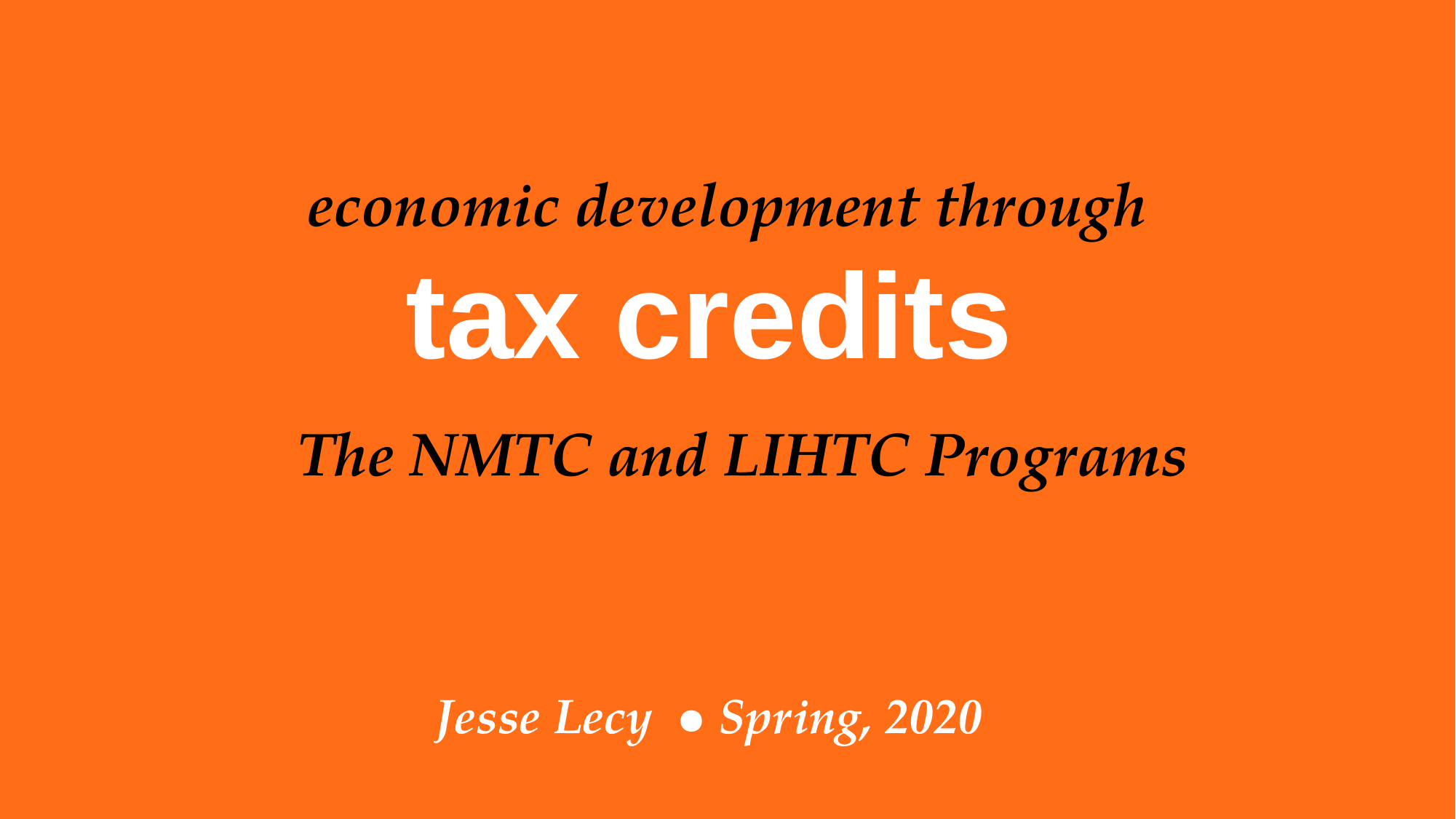

economic development through
tax credits
The NMTC and LIHTC Programs
Jesse Lecy  ∙ Spring, 2020